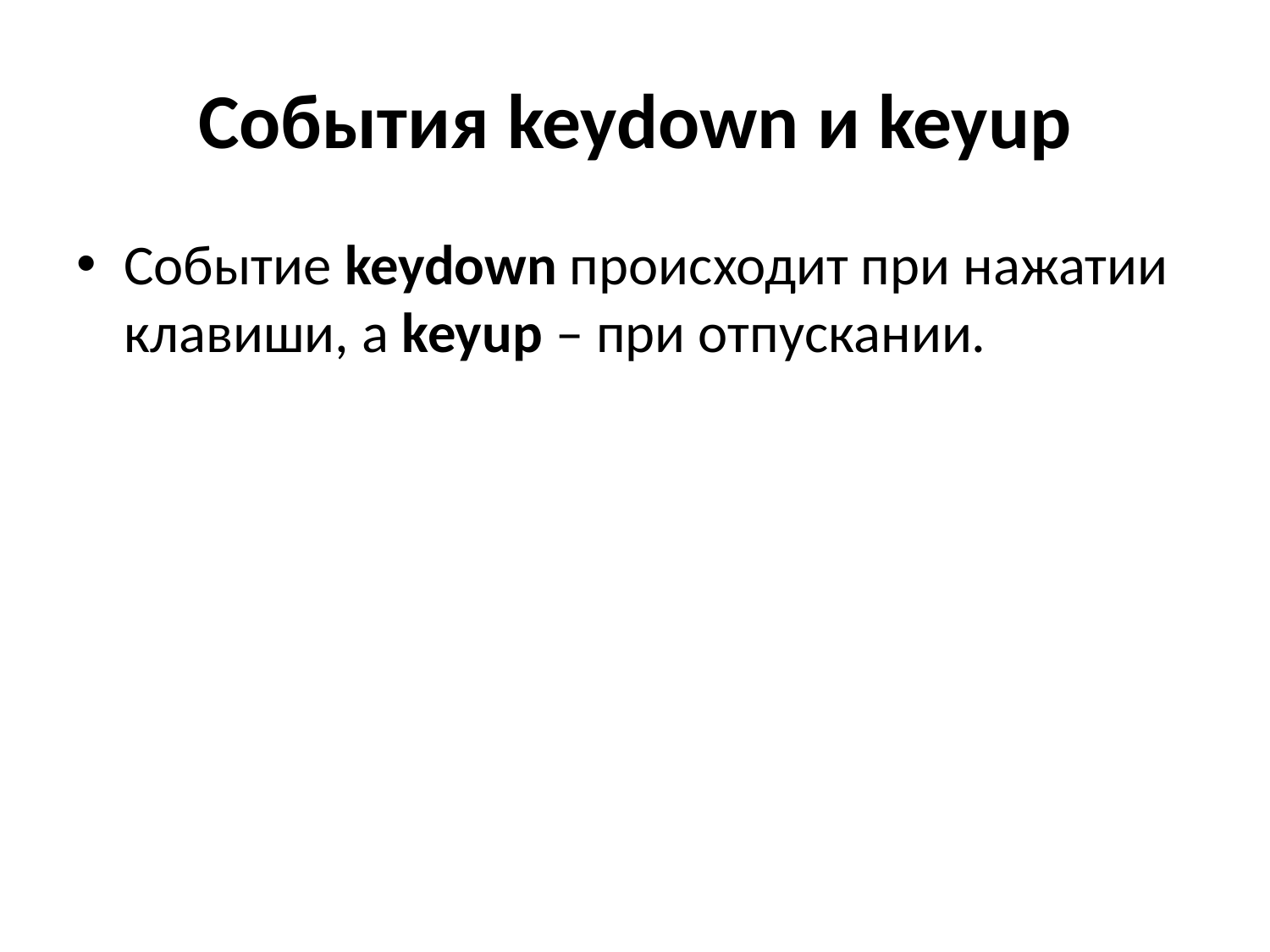

# События keydown и keyup
Событие keydown происходит при нажатии клавиши, а keyup – при отпускании.